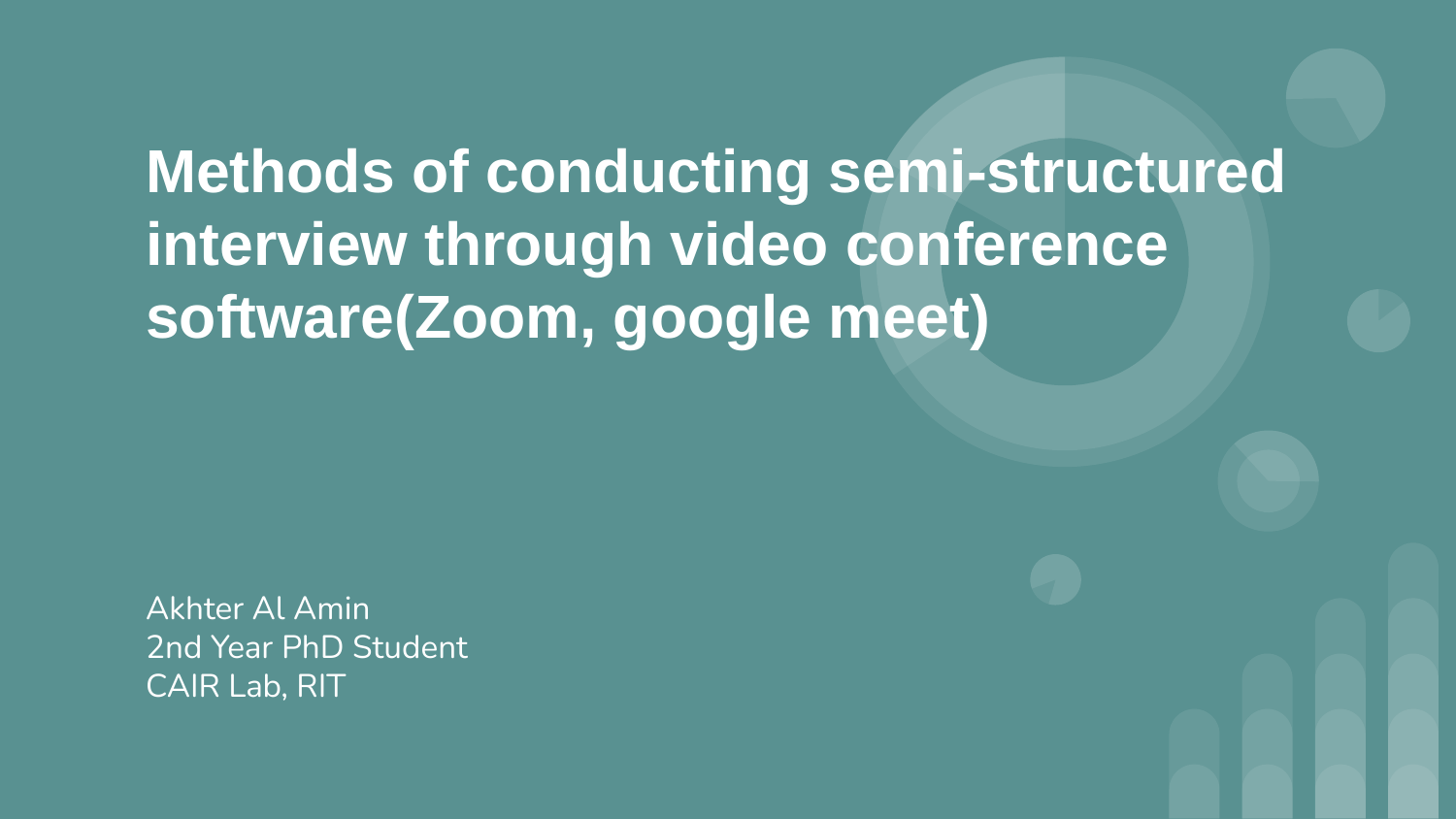

# Methods of conducting semi-structured interview through video conference software(Zoom, google meet)
Akhter Al Amin
2nd Year PhD Student
CAIR Lab, RIT